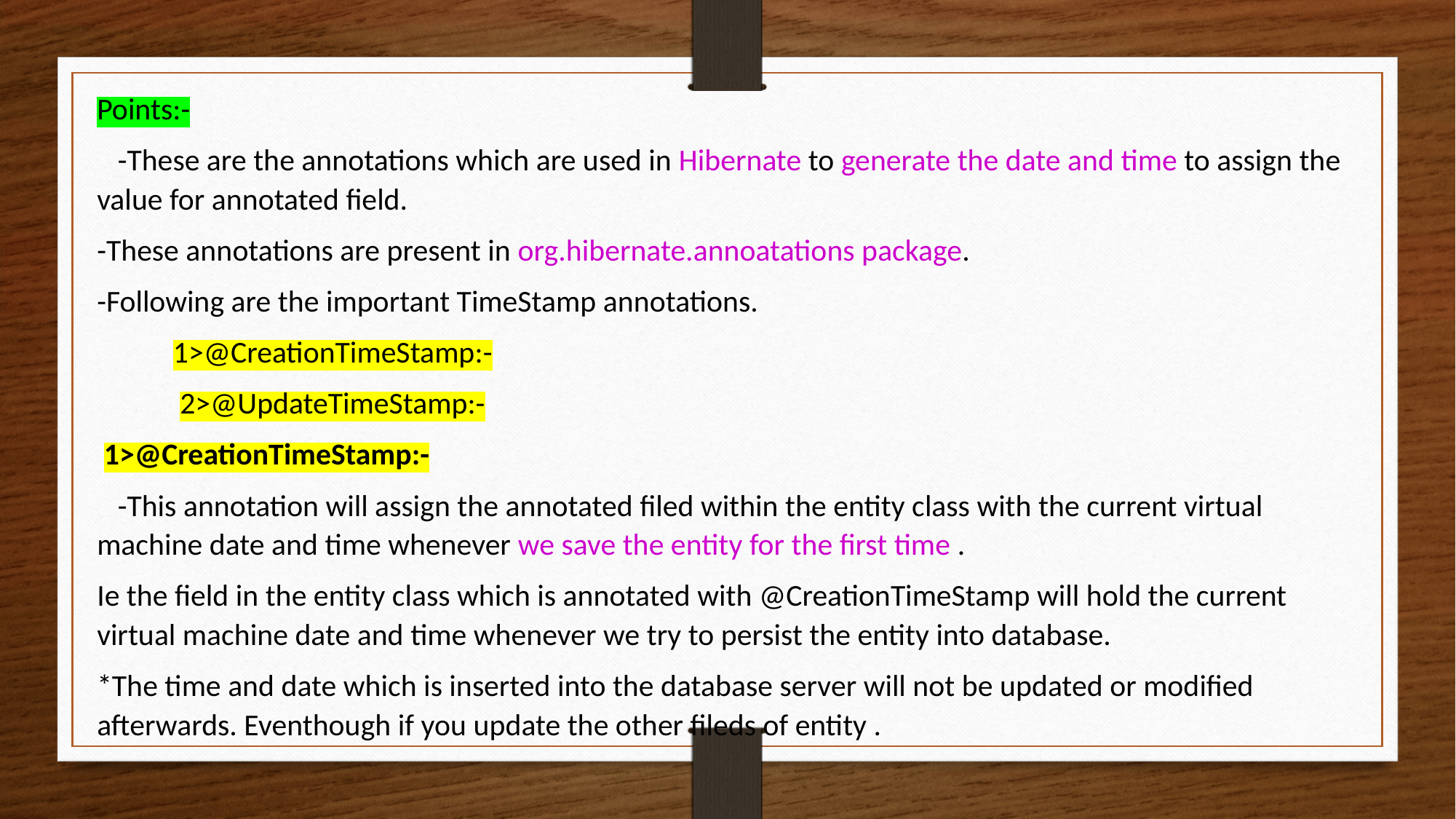

Points:-
   -These are the annotations which are used in Hibernate to generate the date and time to assign the value for annotated field.
-These annotations are present in org.hibernate.annoatations package.
-Following are the important TimeStamp annotations.
           1>@CreationTimeStamp:-
            2>@UpdateTimeStamp:-
 1>@CreationTimeStamp:-
   -This annotation will assign the annotated filed within the entity class with the current virtual machine date and time whenever we save the entity for the first time .
Ie the field in the entity class which is annotated with @CreationTimeStamp will hold the current virtual machine date and time whenever we try to persist the entity into database.
*The time and date which is inserted into the database server will not be updated or modified afterwards. Eventhough if you update the other fileds of entity .